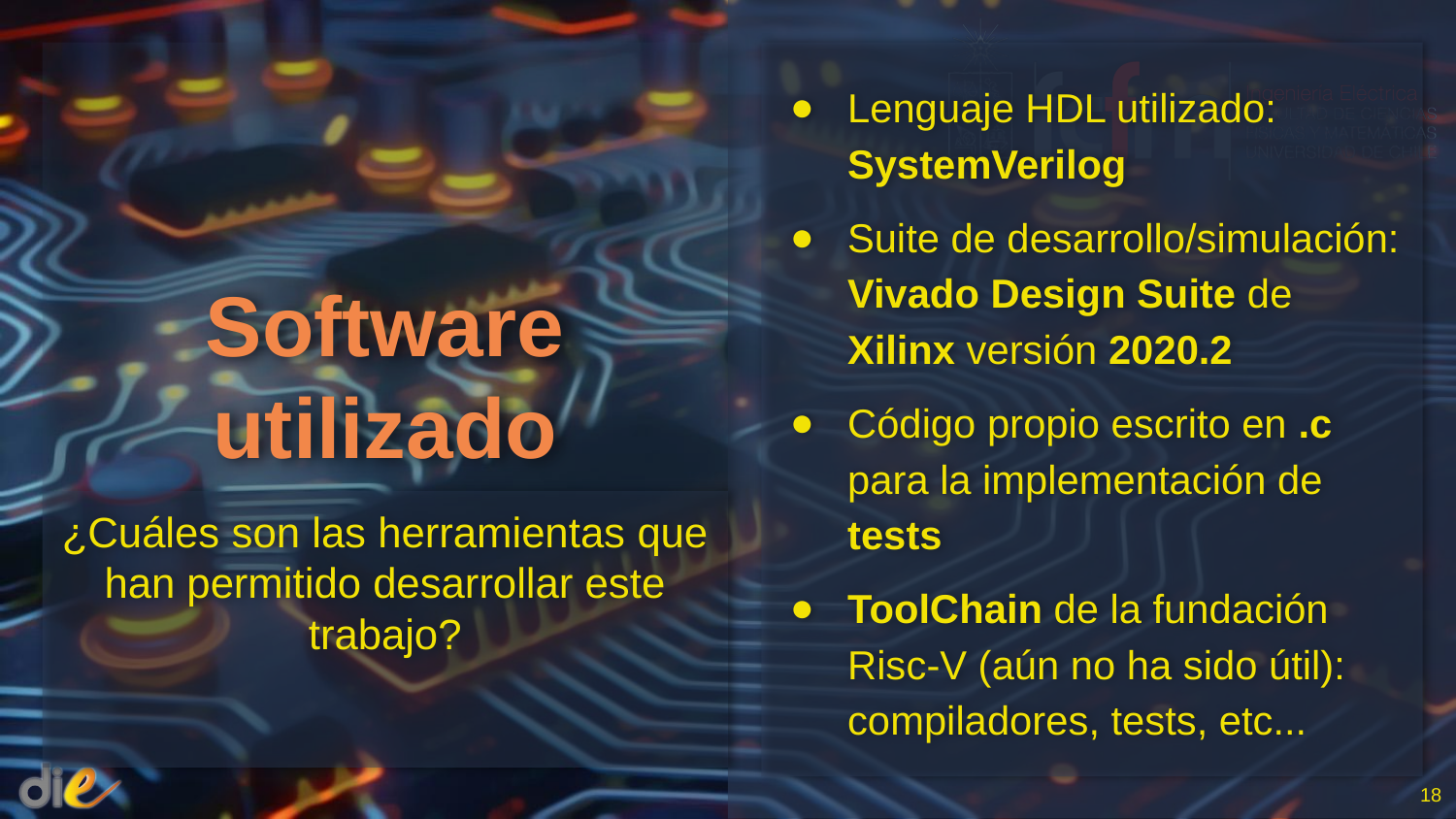

# Software utilizado
Lenguaje HDL utilizado: SystemVerilog
Suite de desarrollo/simulación: Vivado Design Suite de Xilinx versión 2020.2
Código propio escrito en .c para la implementación de tests
ToolChain de la fundación Risc-V (aún no ha sido útil): compiladores, tests, etc...
¿Cuáles son las herramientas que han permitido desarrollar este trabajo?
18